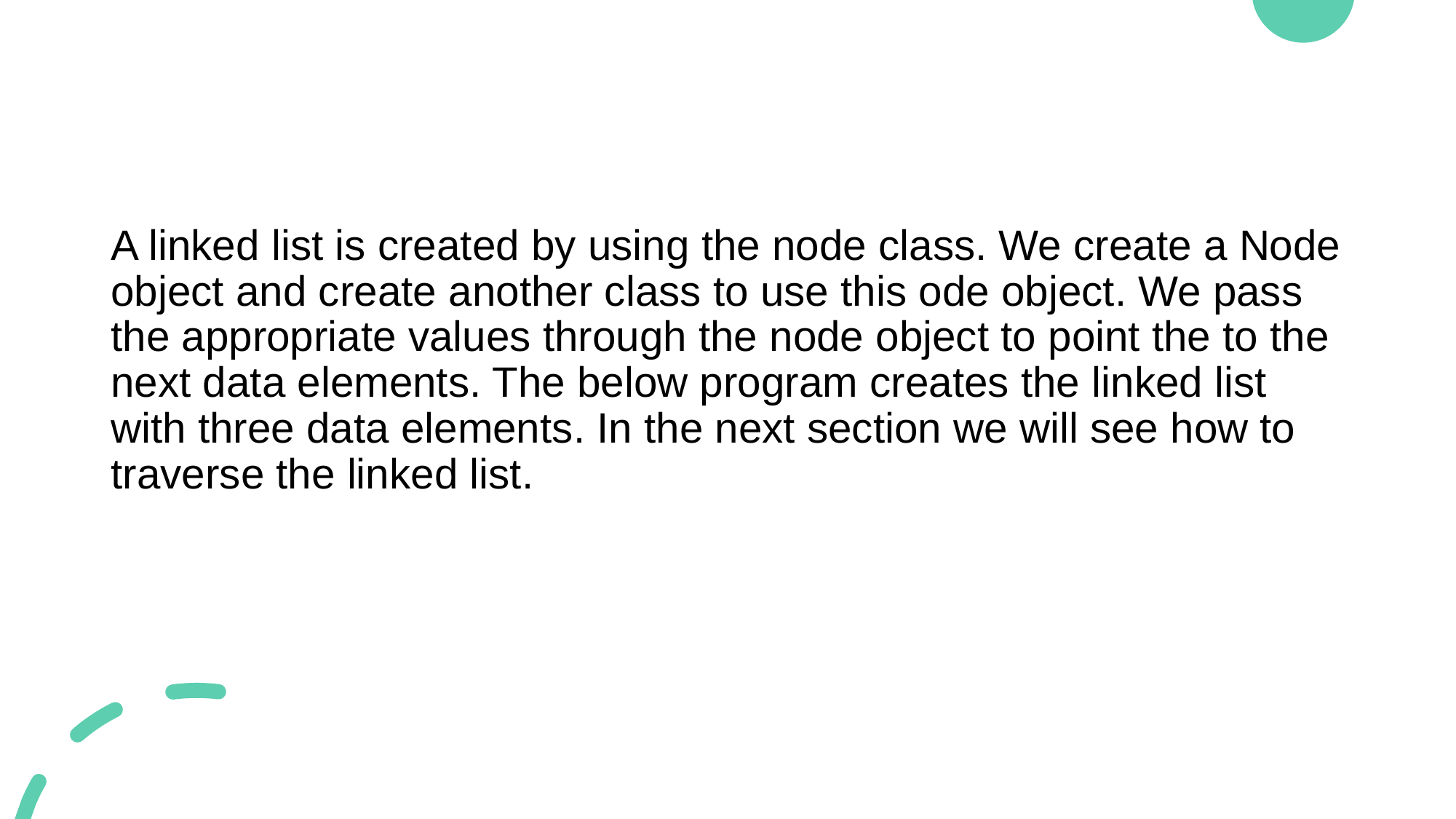

#
A linked list is created by using the node class. We create a Node object and create another class to use this ode object. We pass the appropriate values through the node object to point the to the next data elements. The below program creates the linked list with three data elements. In the next section we will see how to traverse the linked list.